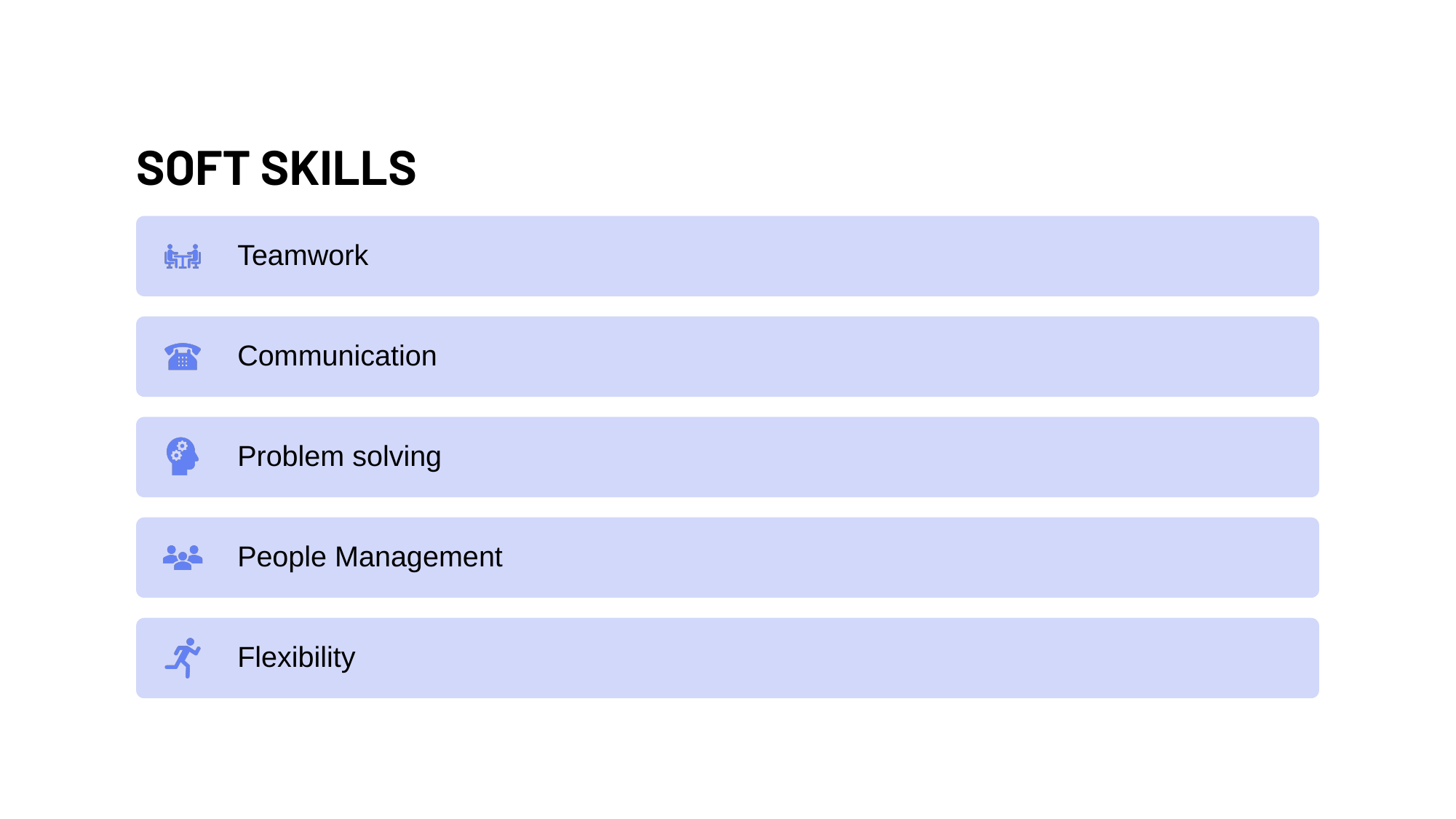

# SOFT SKILLS
Teamwork
Communication
Problem solving
People Management
Flexibility